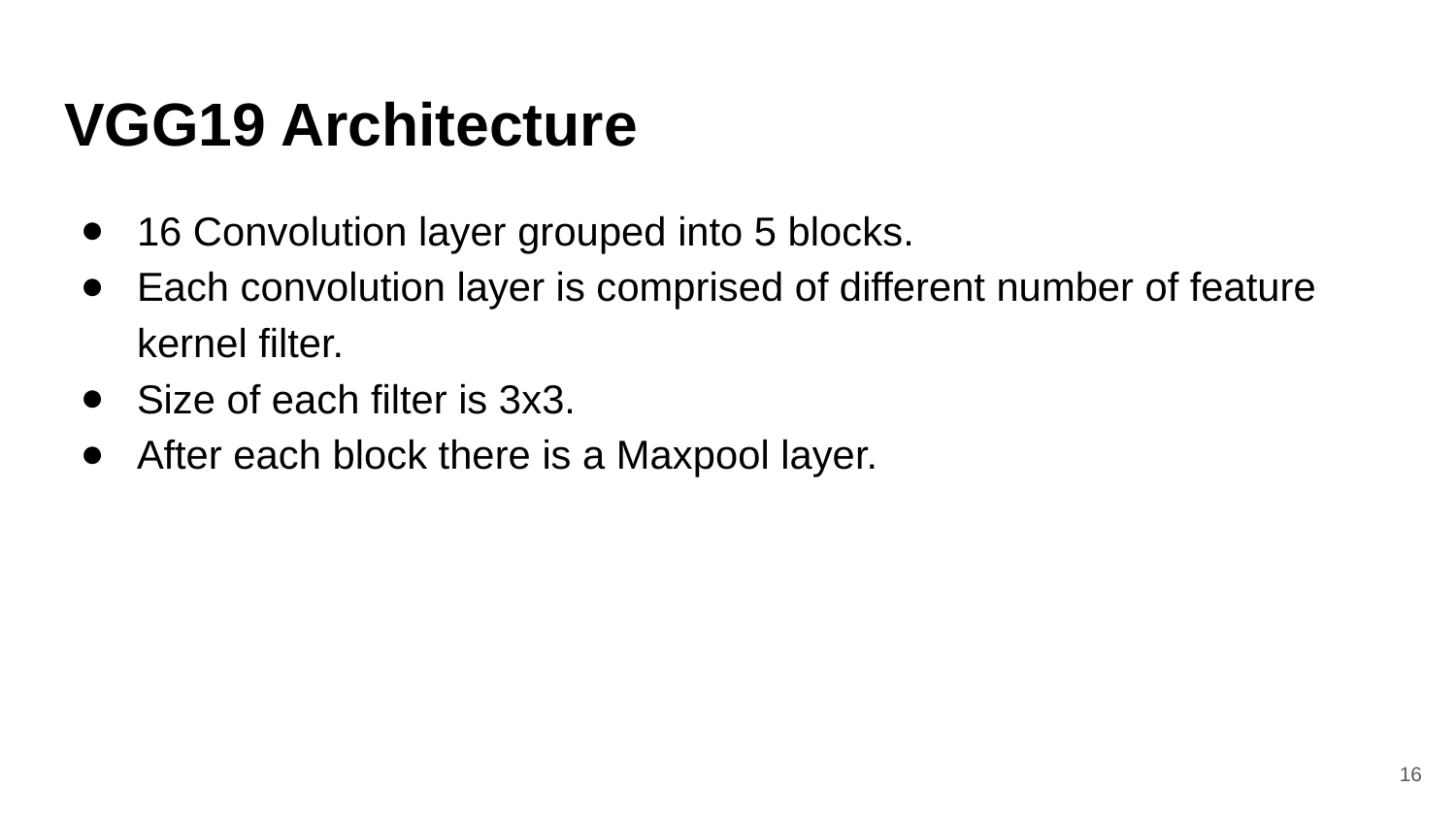

# VGG19 Architecture
16 Convolution layer grouped into 5 blocks.
Each convolution layer is comprised of different number of feature kernel filter.
Size of each filter is 3x3.
After each block there is a Maxpool layer.
16